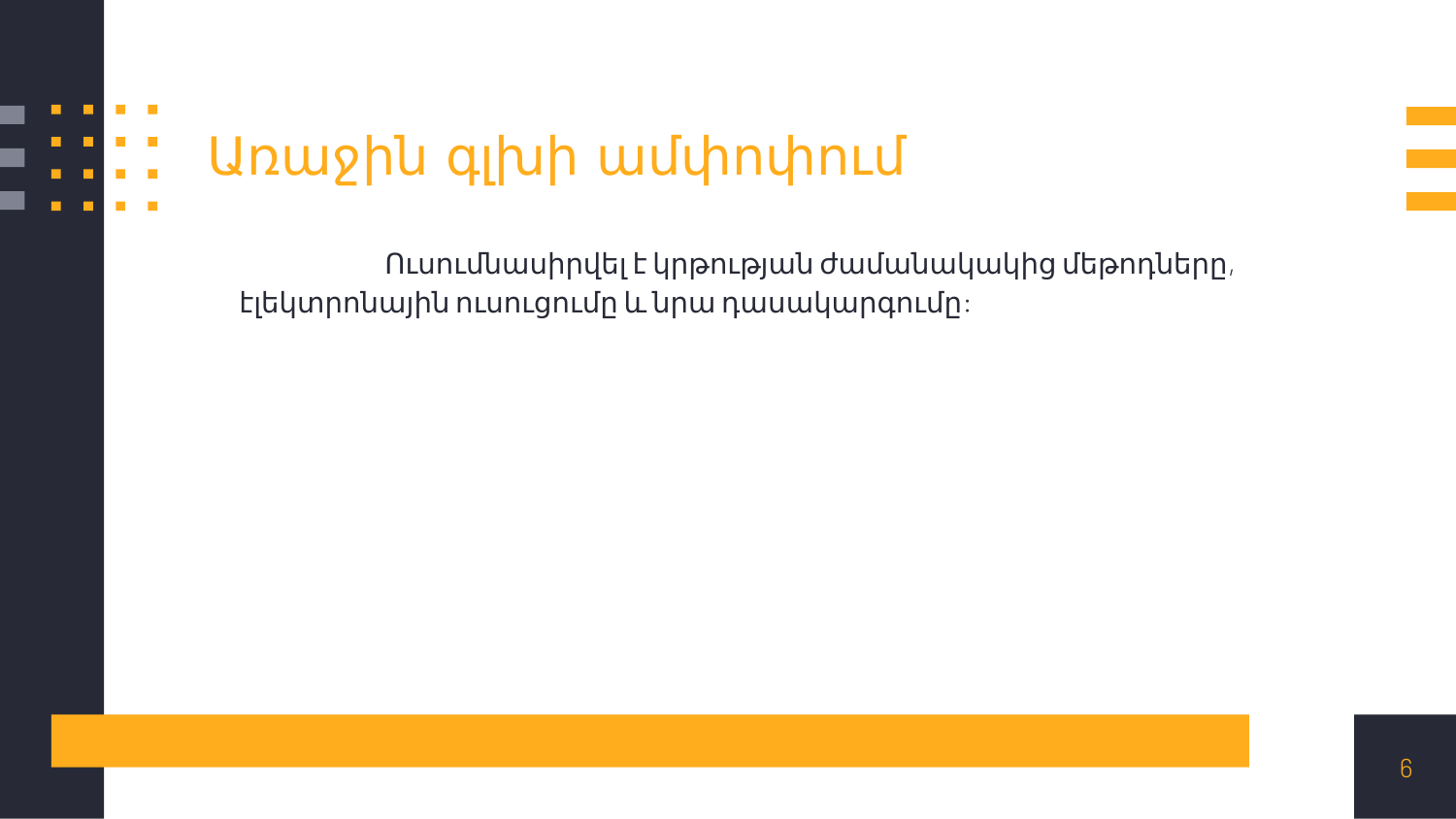

Առաջին գլխի ամփոփում
		Ուսումնասիրվել է կրթության ժամանակակից մեթոդները, էլեկտրոնային ուսուցումը և նրա դասակարգումը:
6